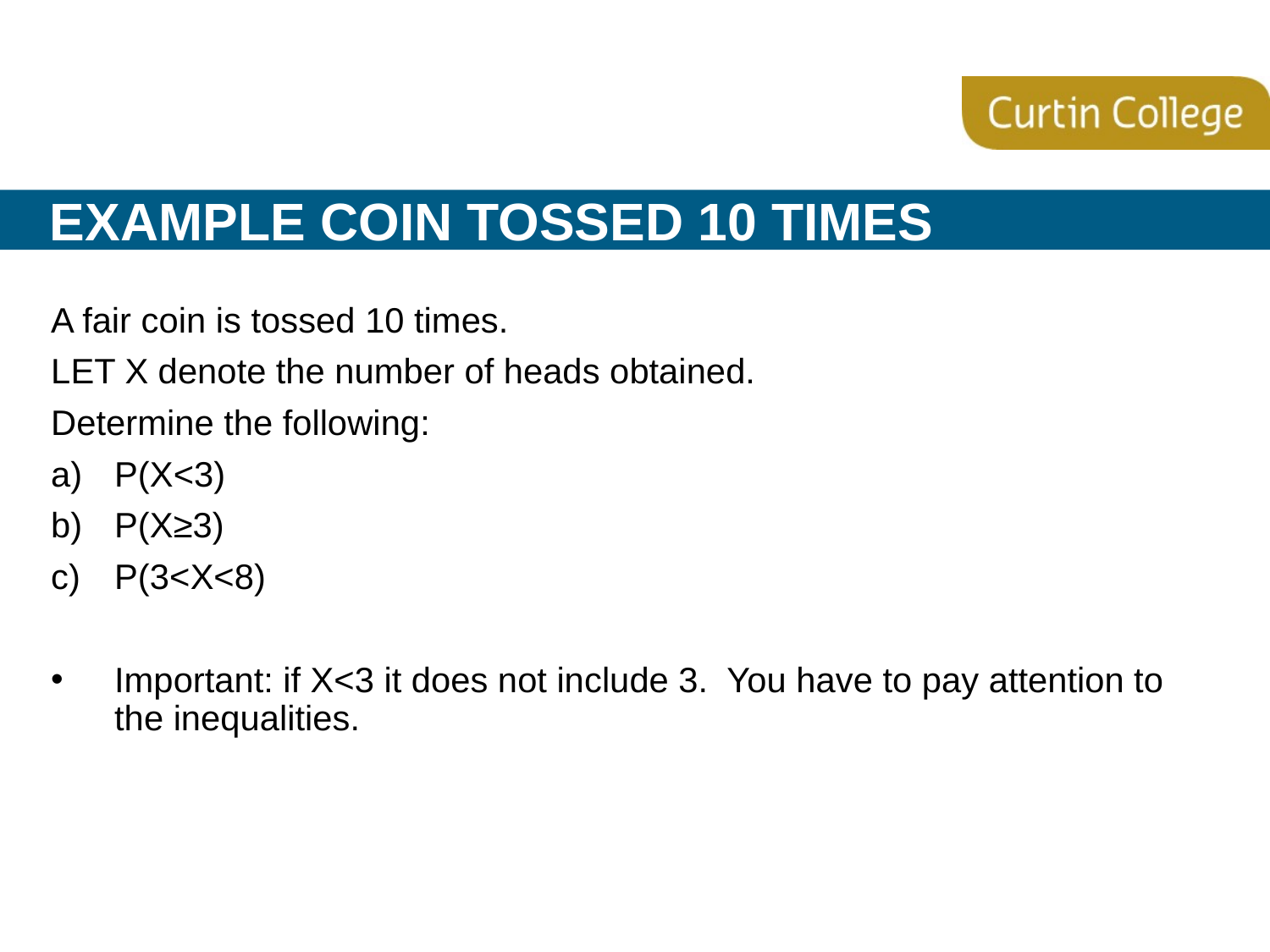

# Example COIN tossed 10 times
A fair coin is tossed 10 times.
LET X denote the number of heads obtained.
Determine the following:
P(X<3)
P(X≥3)
P(3<X<8)

Important: if X<3 it does not include 3.  You have to pay attention to the inequalities.